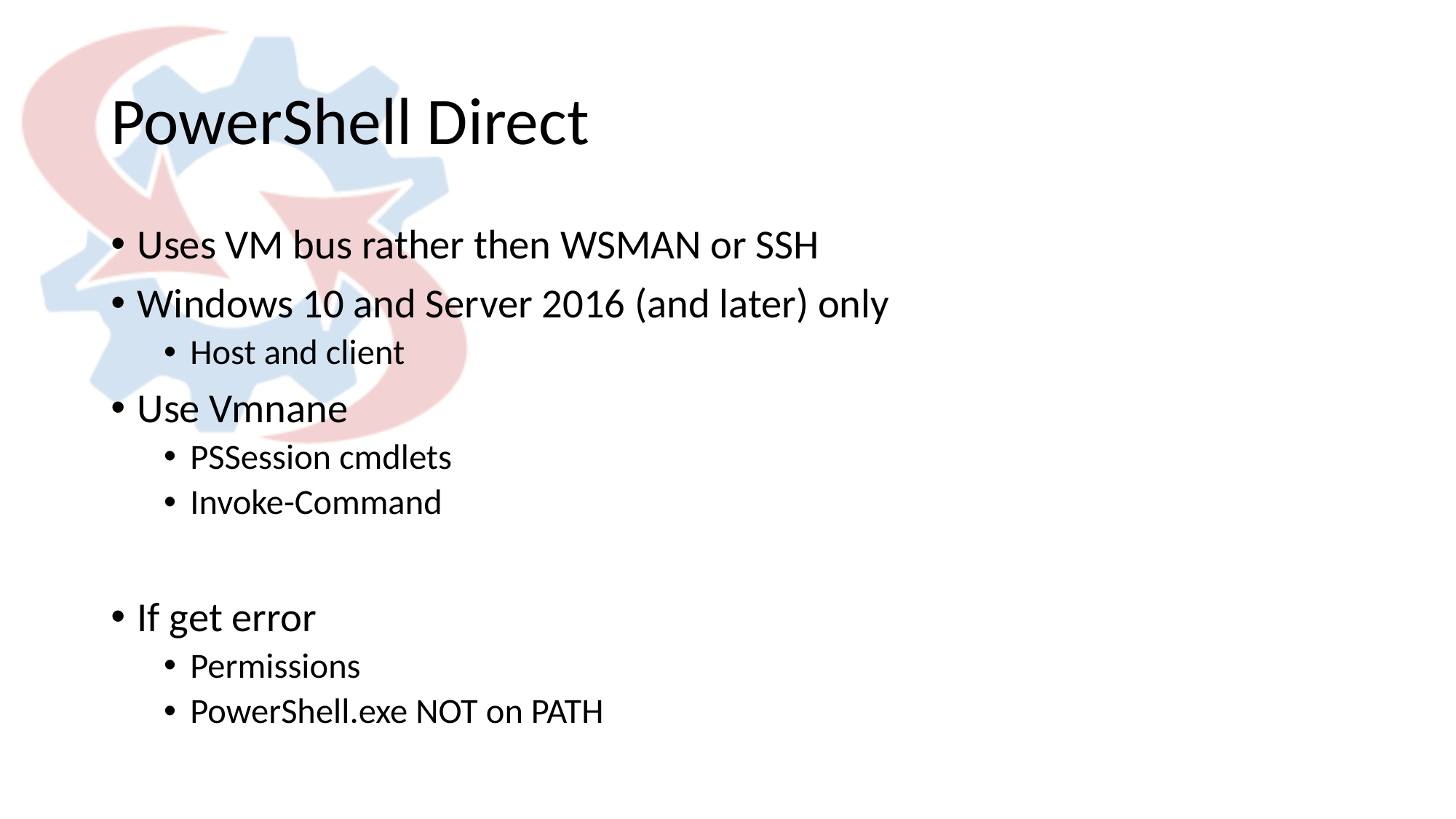

# PowerShell Direct
Uses VM bus rather then WSMAN or SSH
Windows 10 and Server 2016 (and later) only
Host and client
Use Vmnane
PSSession cmdlets
Invoke-Command

If get error
Permissions
PowerShell.exe NOT on PATH